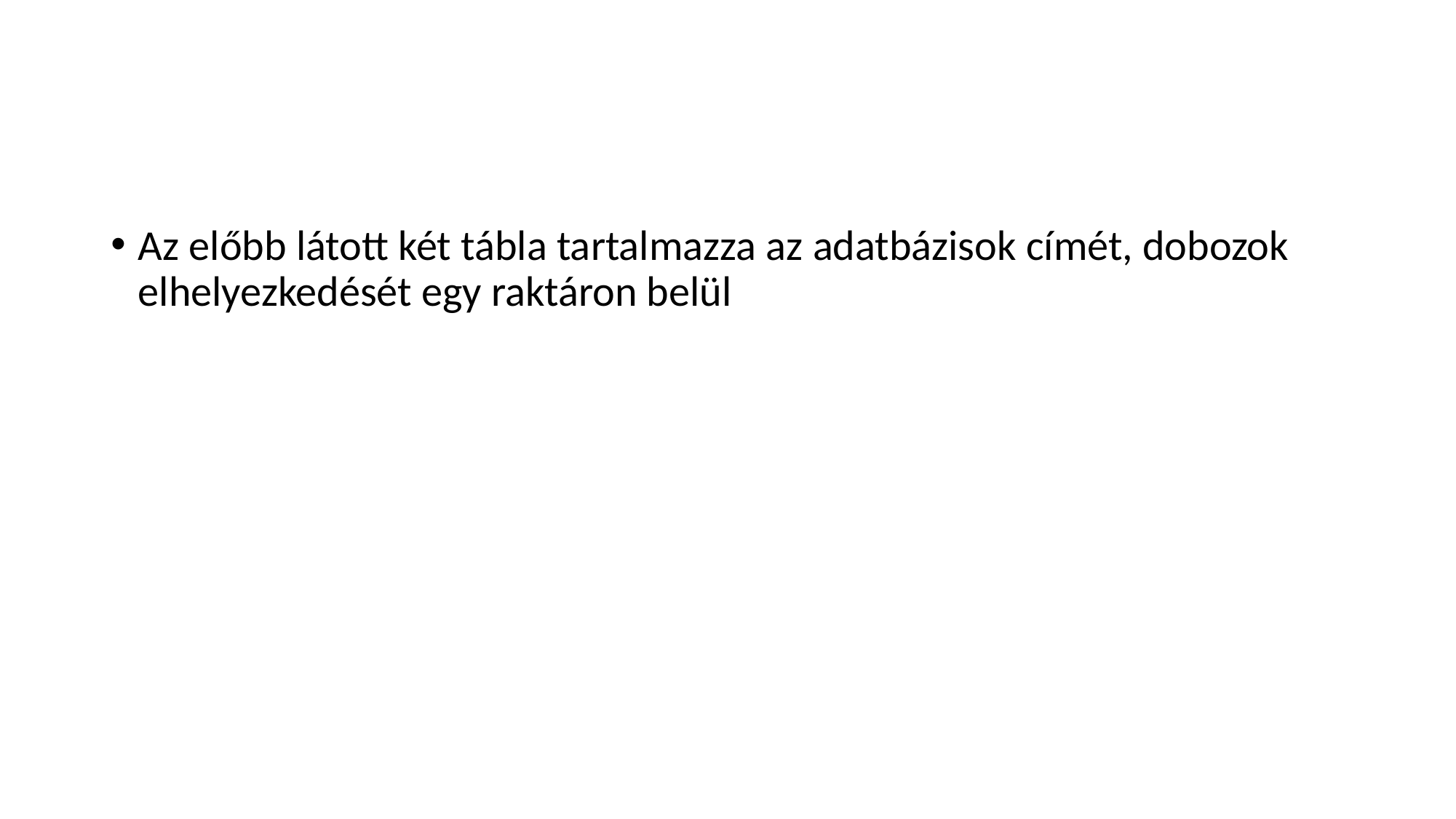

#
Az előbb látott két tábla tartalmazza az adatbázisok címét, dobozok elhelyezkedését egy raktáron belül